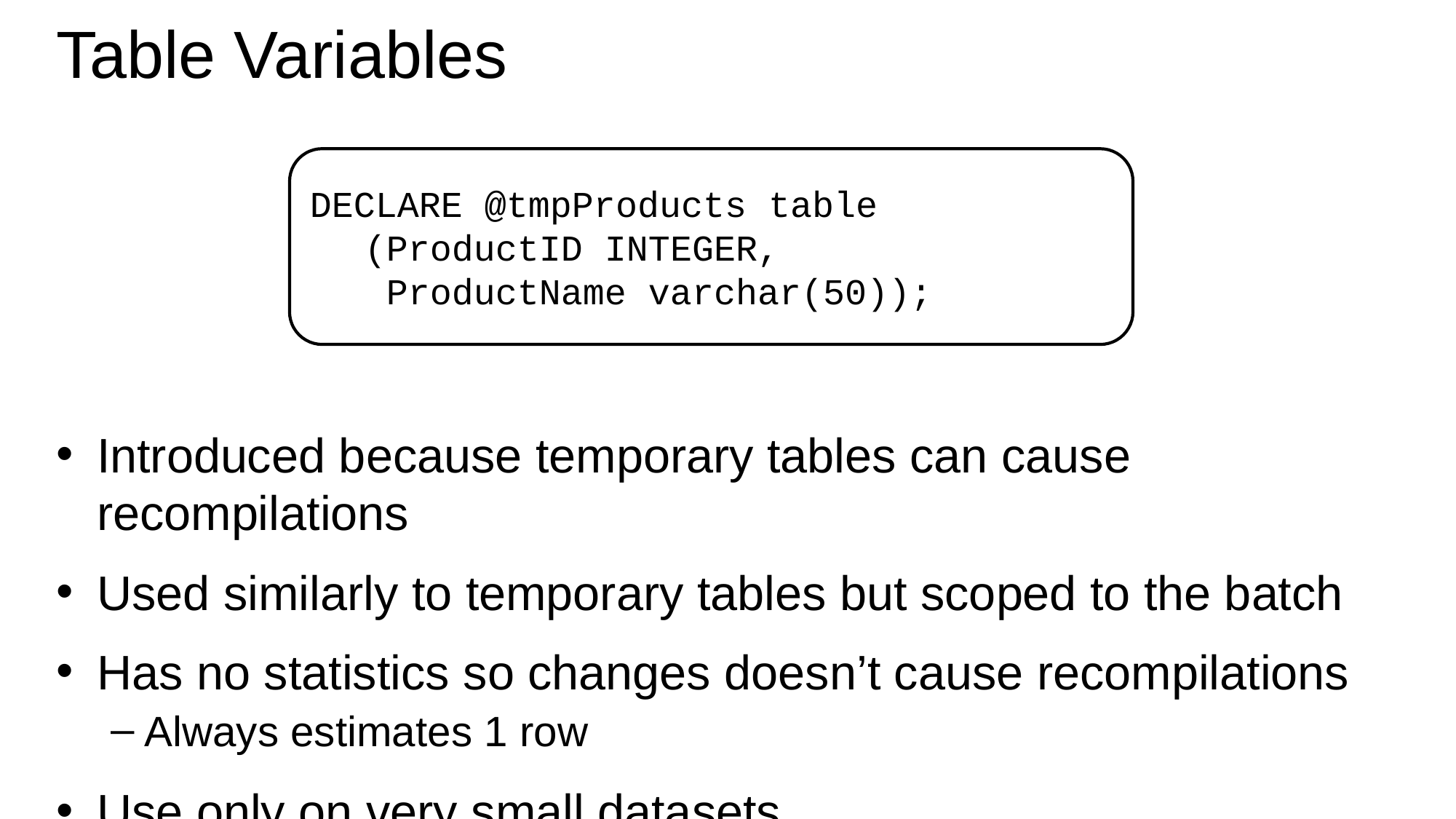

# Table Variables
DECLARE @tmpProducts table
(ProductID INTEGER,
 ProductName varchar(50));
Introduced because temporary tables can cause recompilations
Used similarly to temporary tables but scoped to the batch
Has no statistics so changes doesn’t cause recompilations
Always estimates 1 row
Use only on very small datasets